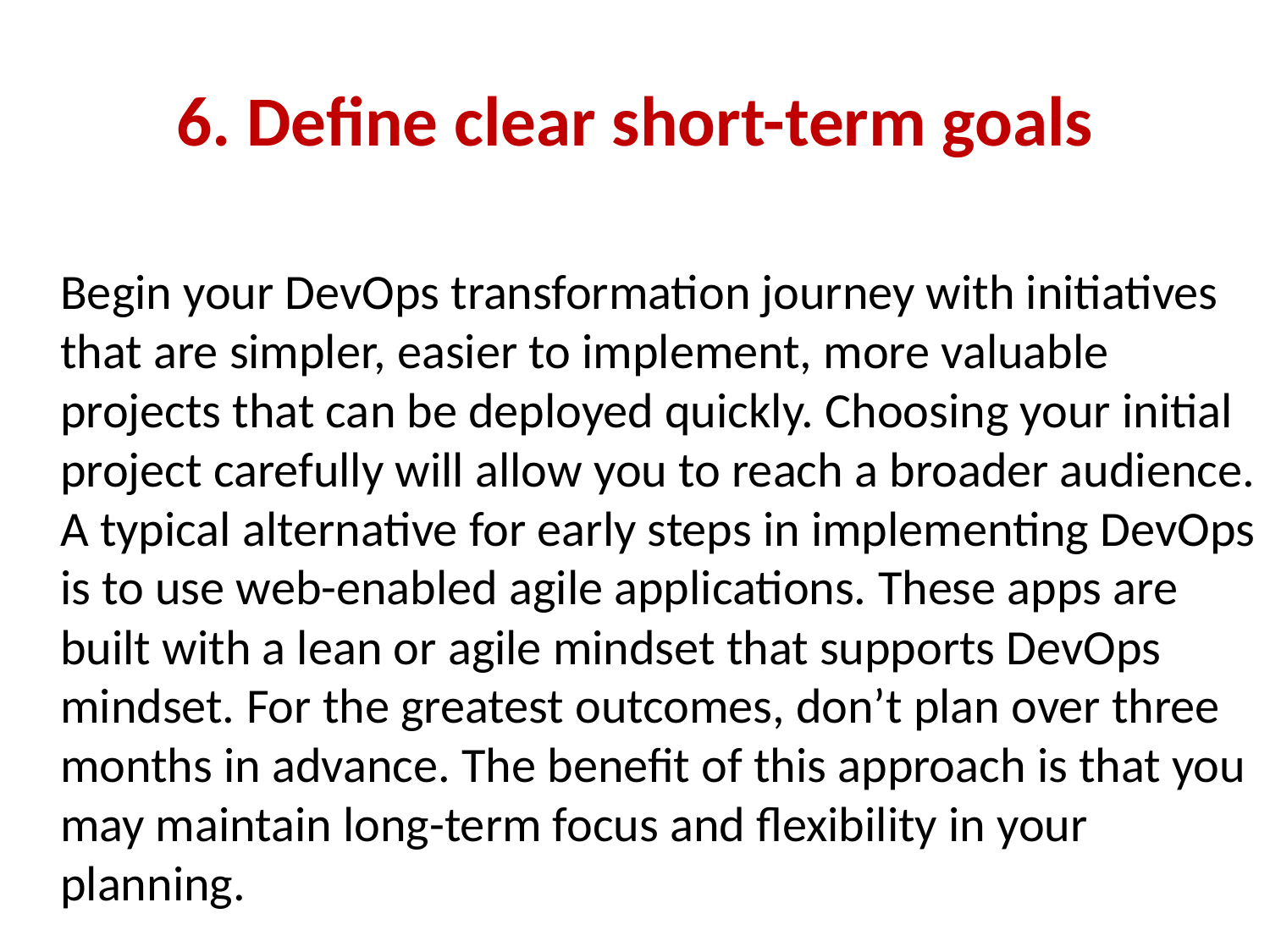

# 6. Define clear short-term goals
	Begin your DevOps transformation journey with initiatives that are simpler, easier to implement, more valuable projects that can be deployed quickly. Choosing your initial project carefully will allow you to reach a broader audience. A typical alternative for early steps in implementing DevOps is to use web-enabled agile applications. These apps are built with a lean or agile mindset that supports DevOps mindset. For the greatest outcomes, don’t plan over three months in advance. The benefit of this approach is that you may maintain long-term focus and flexibility in your planning.